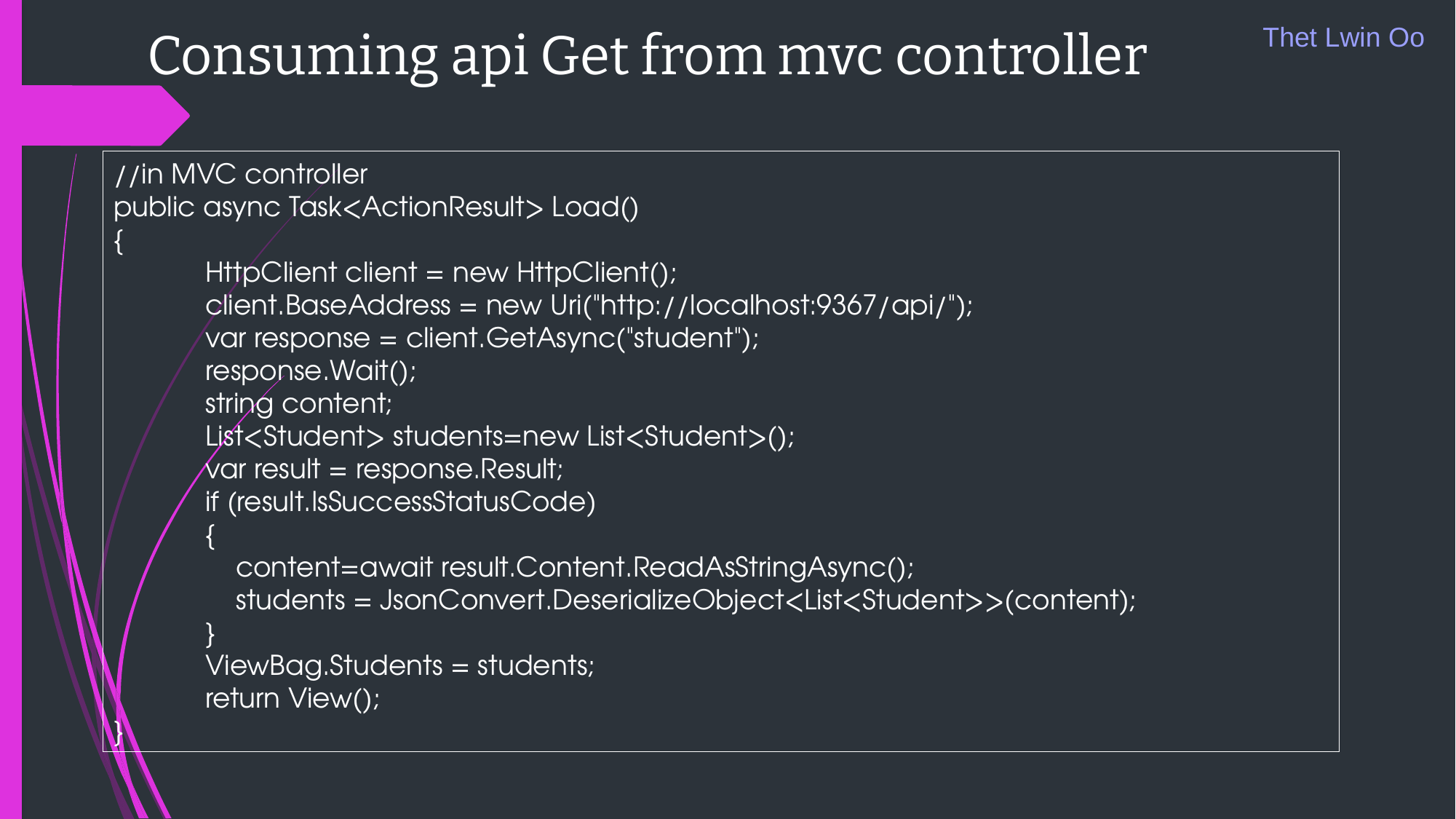

# Consuming api Get from mvc controller
Thet Lwin Oo
//in MVC controller
public async Task<ActionResult> Load()
{
            HttpClient client = new HttpClient();
            client.BaseAddress = new Uri("http://localhost:9367/api/");
            var response = client.GetAsync("student");
            response.Wait();
            string content;
            List<Student> students=new List<Student>();
            var result = response.Result;
            if (result.IsSuccessStatusCode)
            {
                content=await result.Content.ReadAsStringAsync();
                students = JsonConvert.DeserializeObject<List<Student>>(content);
            }
            ViewBag.Students = students;
            return View();
}